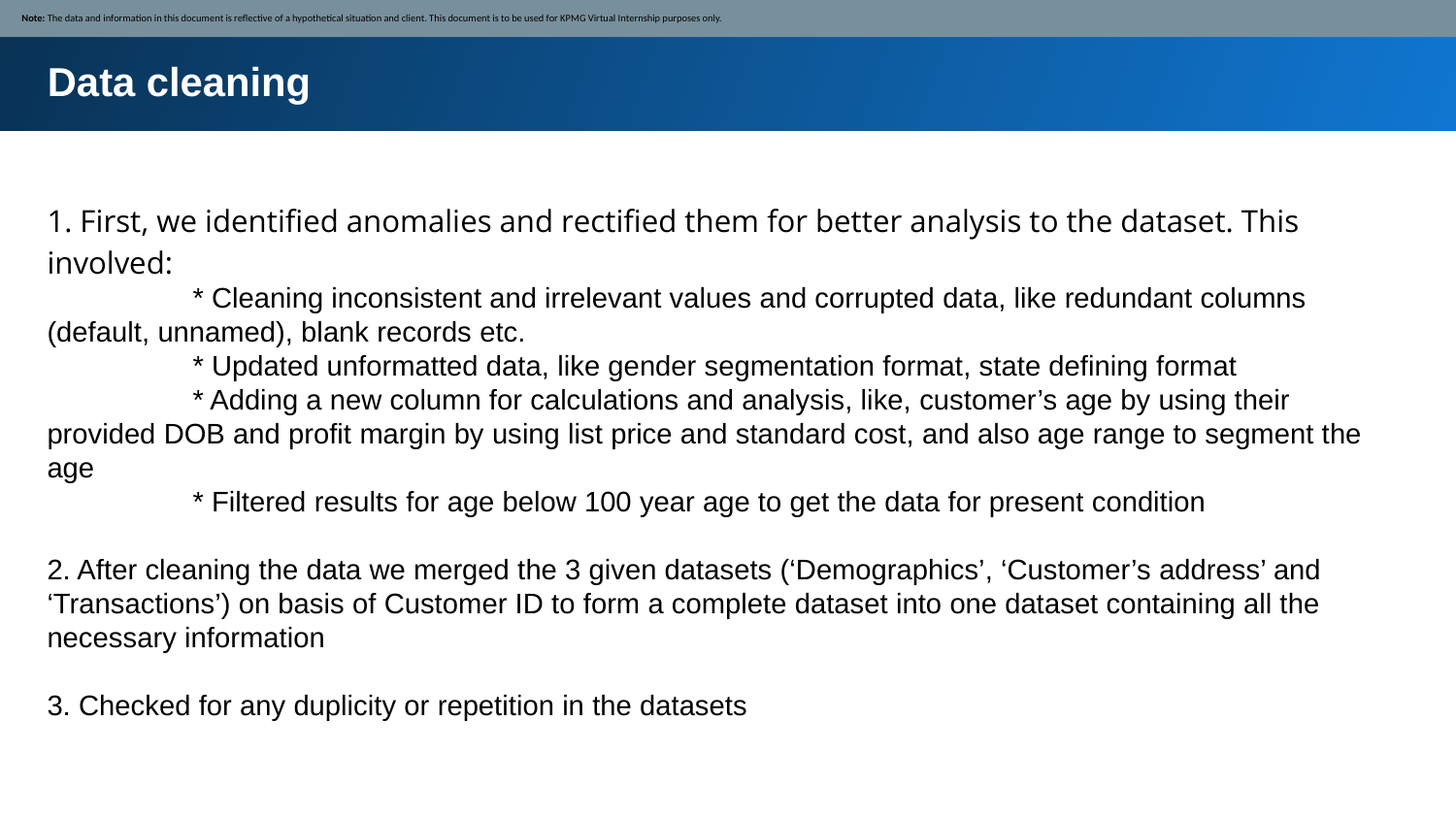

Note: The data and information in this document is reflective of a hypothetical situation and client. This document is to be used for KPMG Virtual Internship purposes only.
Data cleaning
1. First, we identified anomalies and rectified them for better analysis to the dataset. This involved:
	* Cleaning inconsistent and irrelevant values and corrupted data, like redundant columns (default, unnamed), blank records etc.
	* Updated unformatted data, like gender segmentation format, state defining format
	* Adding a new column for calculations and analysis, like, customer’s age by using their provided DOB and profit margin by using list price and standard cost, and also age range to segment the age
	* Filtered results for age below 100 year age to get the data for present condition

2. After cleaning the data we merged the 3 given datasets (‘Demographics’, ‘Customer’s address’ and ‘Transactions’) on basis of Customer ID to form a complete dataset into one dataset containing all the necessary information

3. Checked for any duplicity or repetition in the datasets